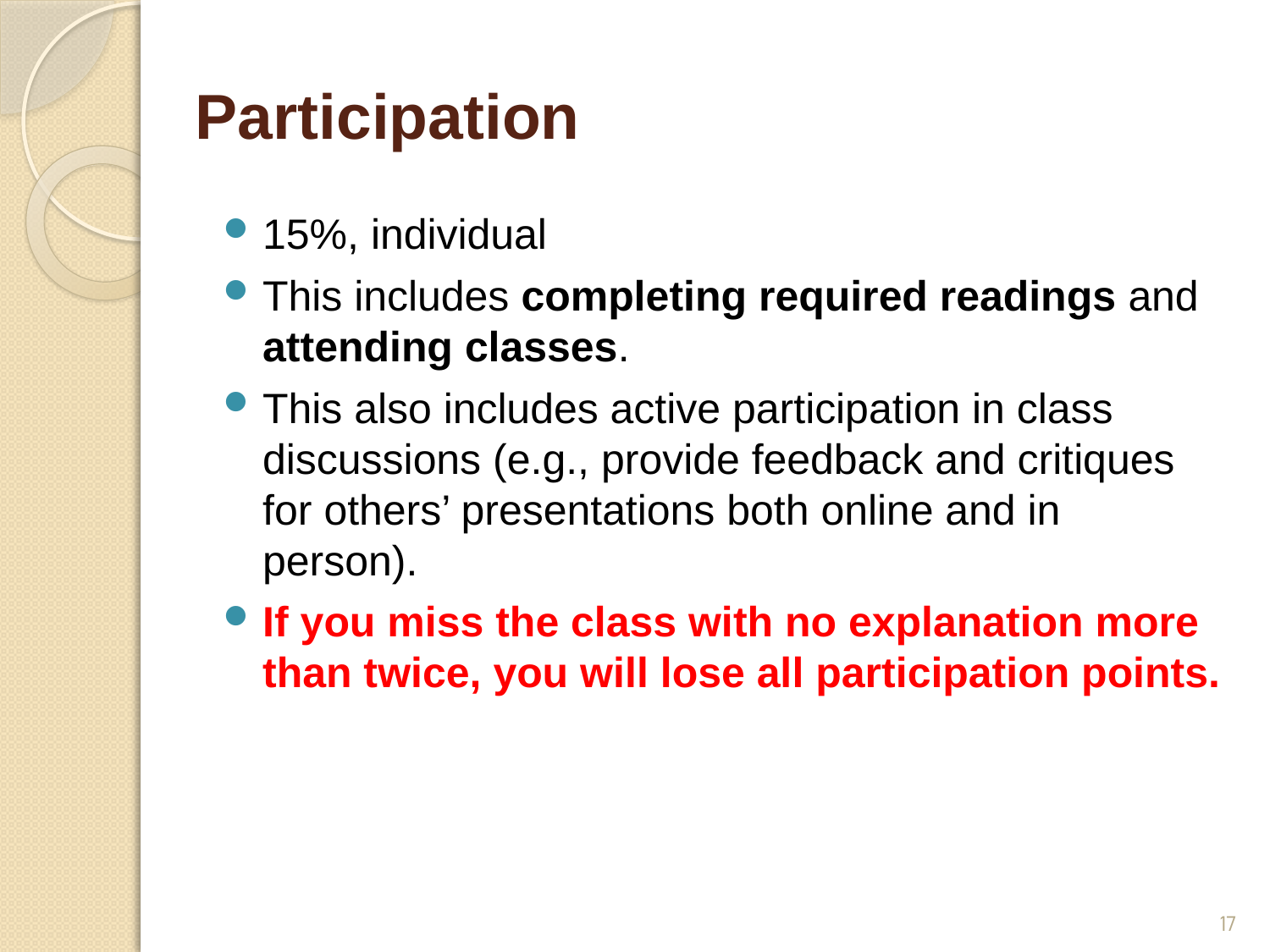

# Participation
15%, individual
This includes completing required readings and attending classes.
This also includes active participation in class discussions (e.g., provide feedback and critiques for others’ presentations both online and in person).
If you miss the class with no explanation more than twice, you will lose all participation points.
17